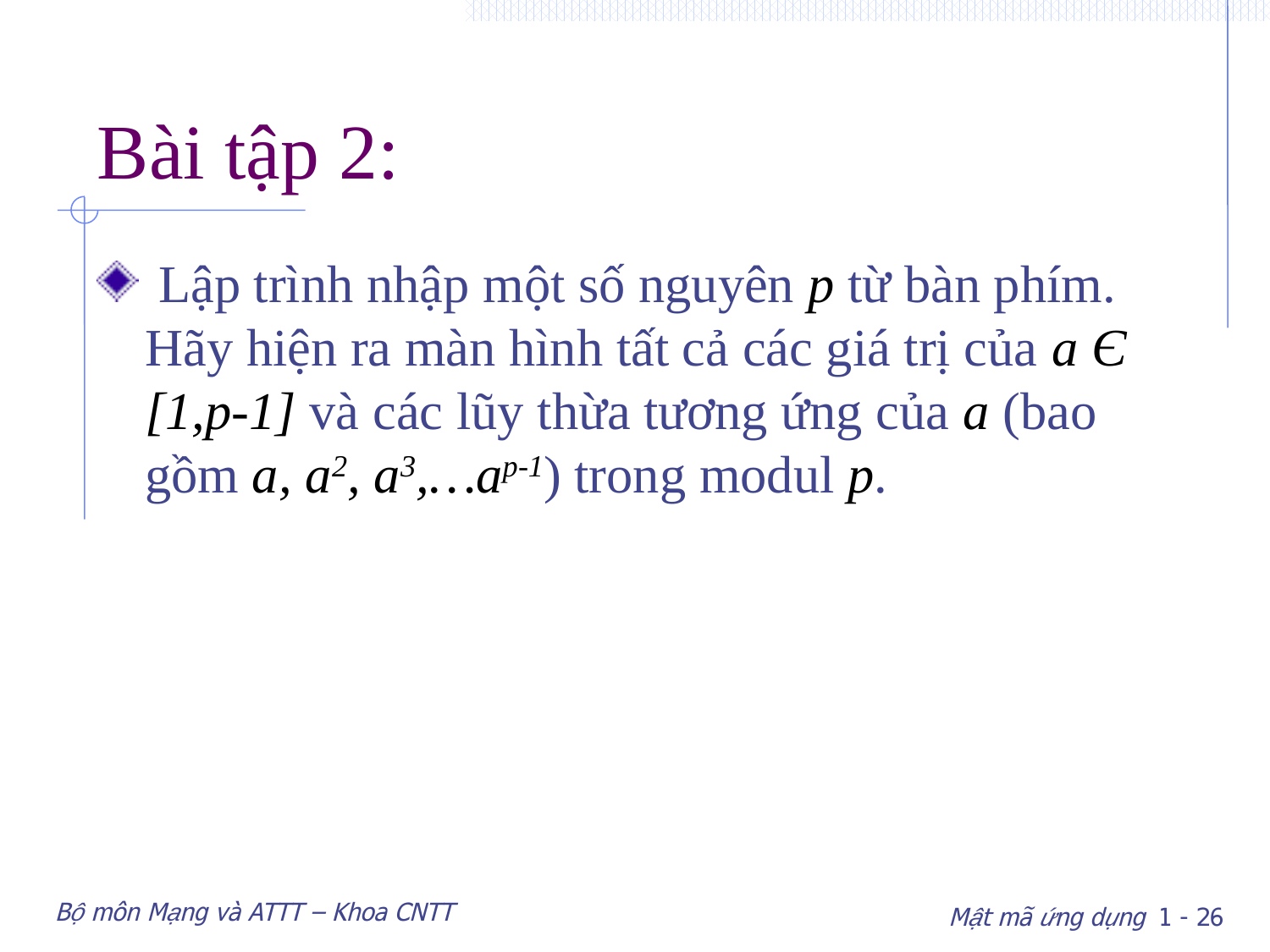

# Bài tập 2:
 Lập trình nhập một số nguyên p từ bàn phím. Hãy hiện ra màn hình tất cả các giá trị của a Є [1,p-1] và các lũy thừa tương ứng của a (bao gồm a, a2, a3,…ap-1) trong modul p.

Bộ môn Mạng và ATTT – Khoa CNTT